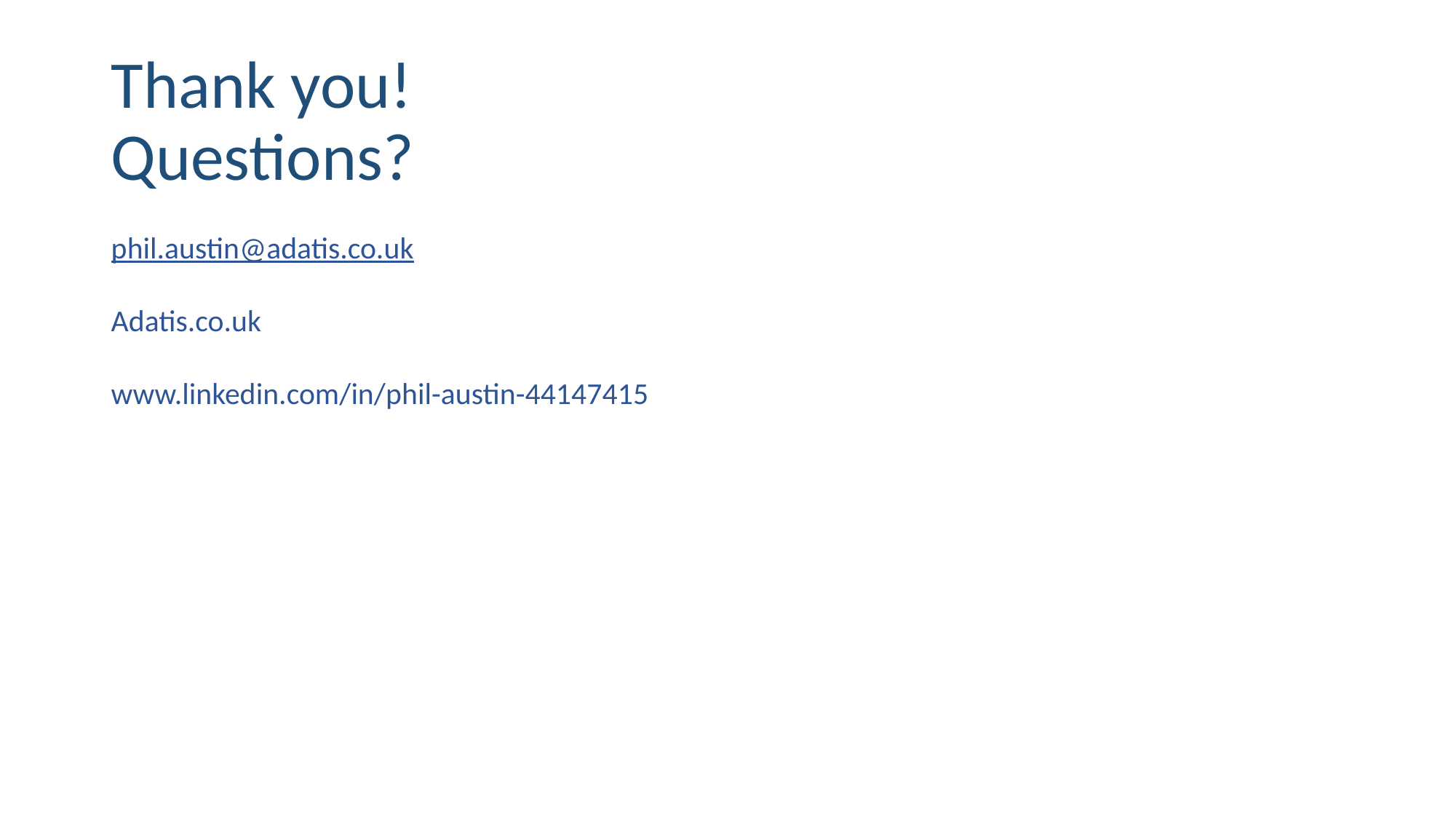

# Thank you! Questions?
phil.austin@adatis.co.uk

Adatis.co.uk

www.linkedin.com/in/phil-austin-44147415